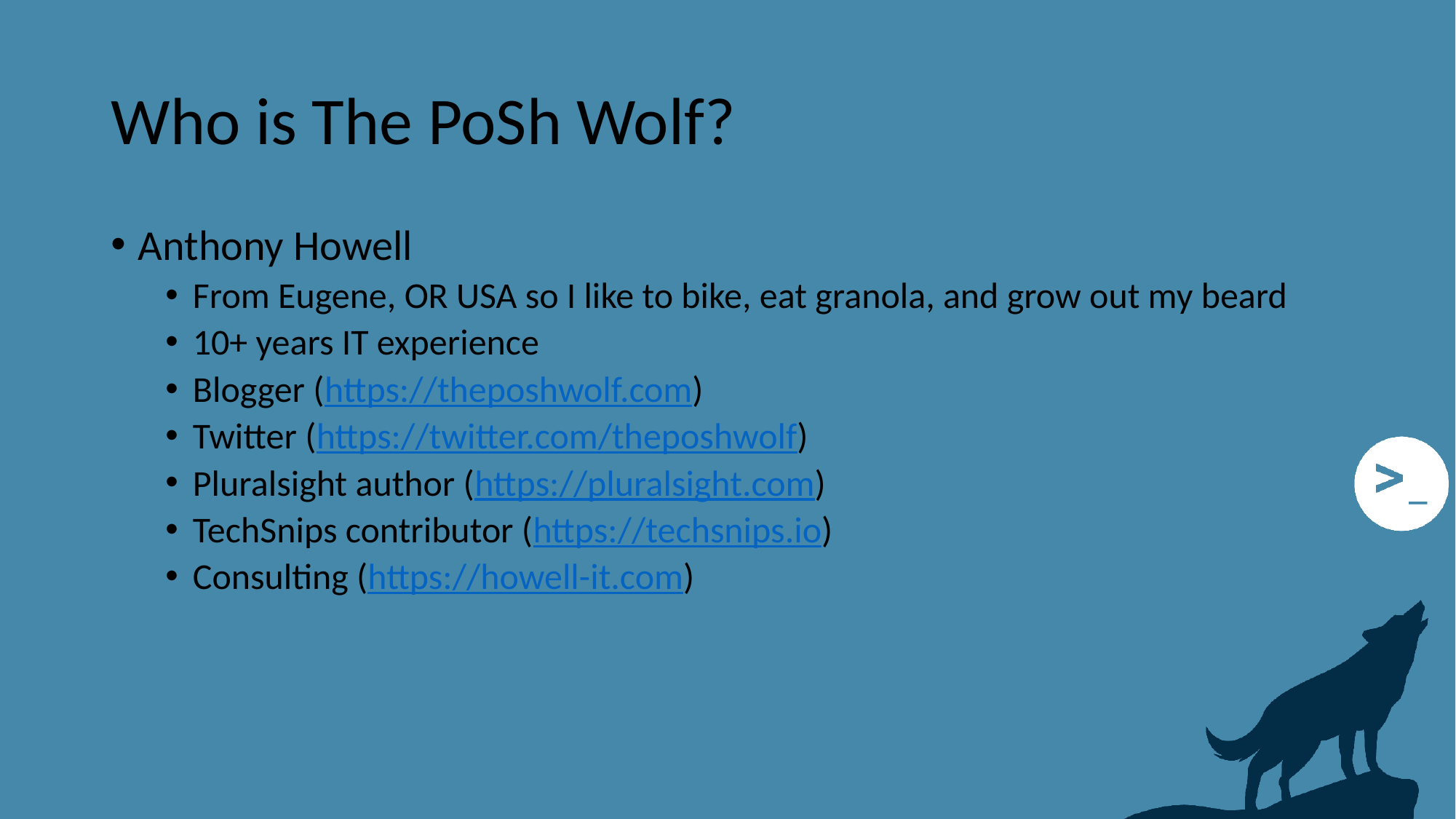

# Who is The PoSh Wolf?
Anthony Howell
From Eugene, OR USA so I like to bike, eat granola, and grow out my beard
10+ years IT experience
Blogger (https://theposhwolf.com)
Twitter (https://twitter.com/theposhwolf)
Pluralsight author (https://pluralsight.com)
TechSnips contributor (https://techsnips.io)
Consulting (https://howell-it.com)